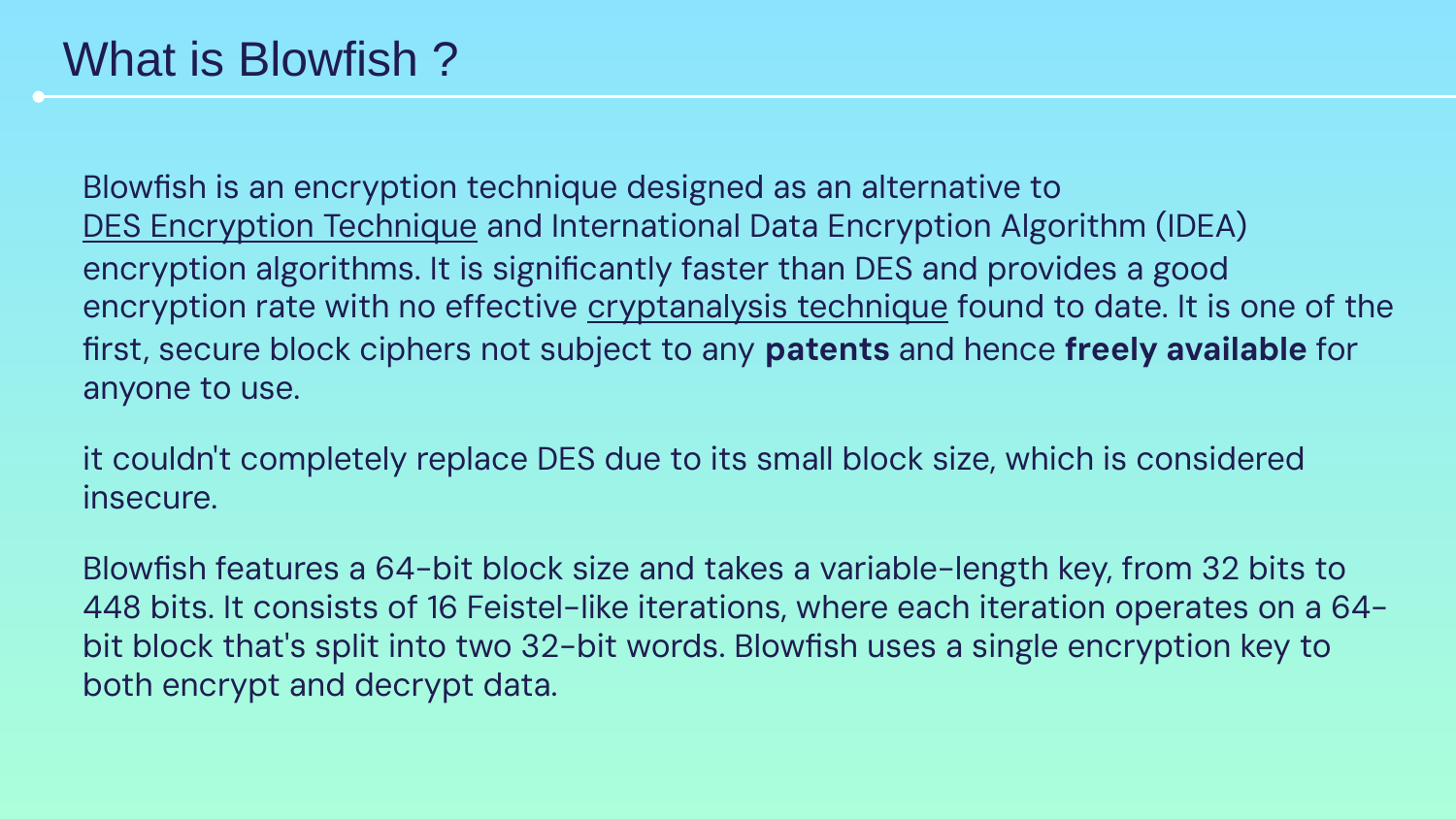

# What is Blowfish ?
Blowfish is an encryption technique designed as an alternative to DES Encryption Technique and International Data Encryption Algorithm (IDEA) encryption algorithms. It is significantly faster than DES and provides a good encryption rate with no effective cryptanalysis technique found to date. It is one of the first, secure block ciphers not subject to any patents and hence freely available for anyone to use.
it couldn't completely replace DES due to its small block size, which is considered insecure.
Blowfish features a 64-bit block size and takes a variable-length key, from 32 bits to 448 bits. It consists of 16 Feistel-like iterations, where each iteration operates on a 64-bit block that's split into two 32-bit words. Blowfish uses a single encryption key to both encrypt and decrypt data.